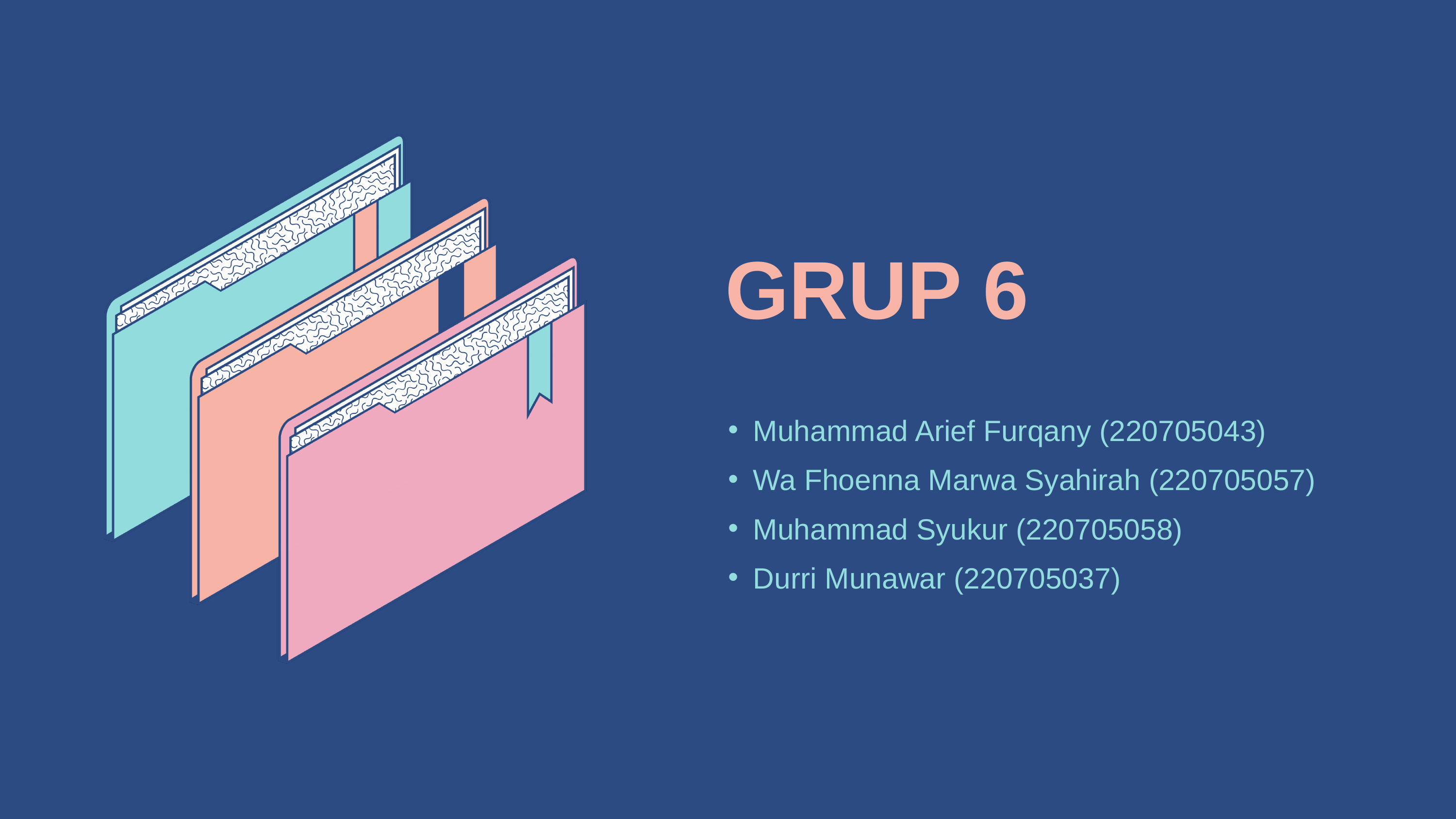

GRUP 6
Muhammad Arief Furqany (220705043)
Wa Fhoenna Marwa Syahirah (220705057)
Muhammad Syukur (220705058)
Durri Munawar (220705037)